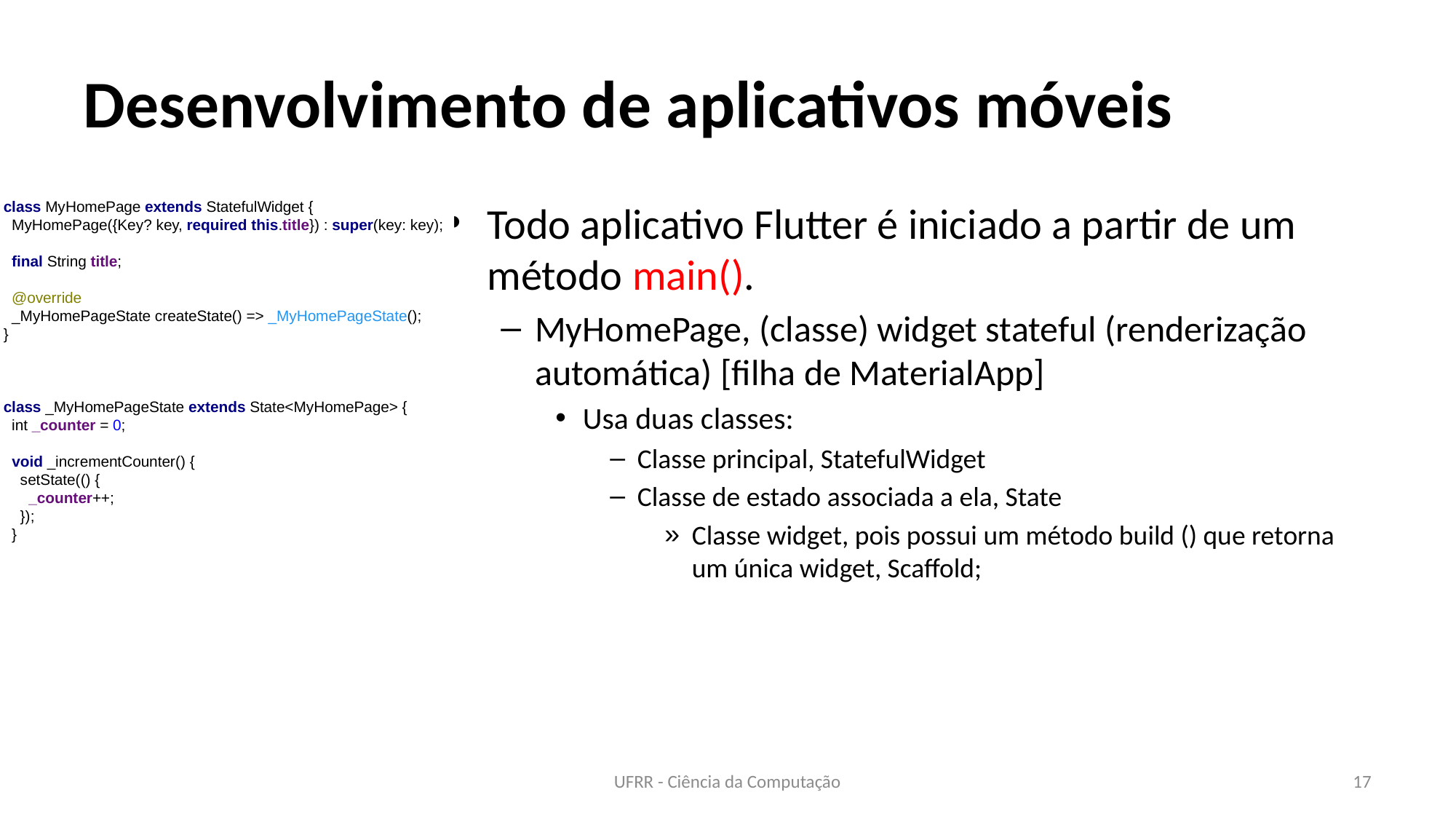

# Desenvolvimento de aplicativos móveis
class MyHomePage extends StatefulWidget {
  MyHomePage({Key? key, required this.title}) : super(key: key);
  final String title;
  @override
  _MyHomePageState createState() => _MyHomePageState();
}
Todo aplicativo Flutter é iniciado a partir de um método main().
MyHomePage, (classe) widget stateful (renderização automática) [filha de MaterialApp]
Usa duas classes:
Classe principal, StatefulWidget
Classe de estado associada a ela, State
Classe widget, pois possui um método build () que retorna um única widget, Scaffold;

class _MyHomePageState extends State<MyHomePage> {
  int _counter = 0;
  void _incrementCounter() {
    setState(() {
      _counter++;
    });
  }
UFRR - Ciência da Computação
17